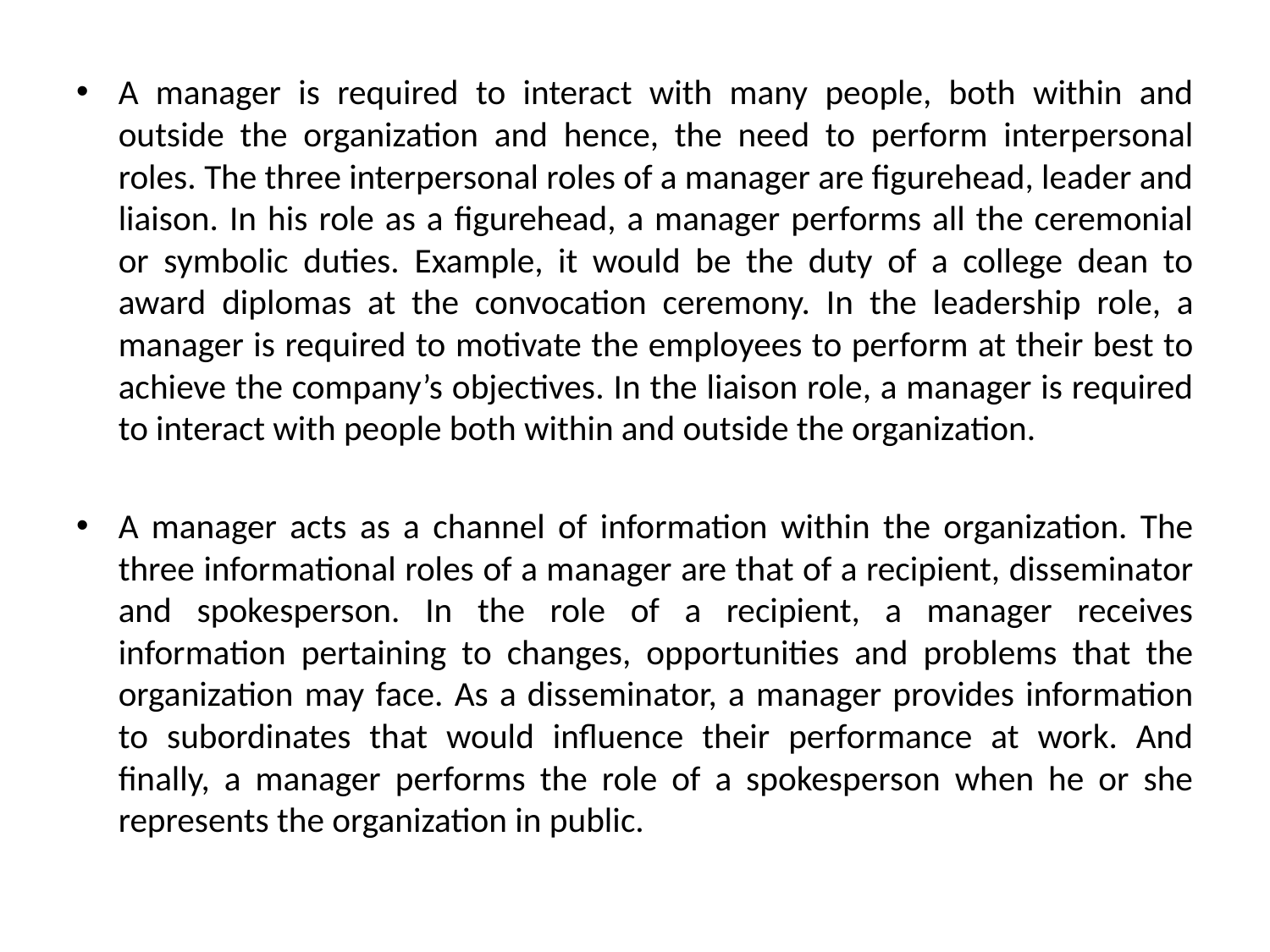

A manager is required to interact with many people, both within and outside the organization and hence, the need to perform interpersonal roles. The three interpersonal roles of a manager are figurehead, leader and liaison. In his role as a figurehead, a manager performs all the ceremonial or symbolic duties. Example, it would be the duty of a college dean to award diplomas at the convocation ceremony. In the leadership role, a manager is required to motivate the employees to perform at their best to achieve the company’s objectives. In the liaison role, a manager is required to interact with people both within and outside the organization.

A manager acts as a channel of information within the organization. The three informational roles of a manager are that of a recipient, disseminator and spokesperson. In the role of a recipient, a manager receives information pertaining to changes, opportunities and problems that the organization may face. As a disseminator, a manager provides information to subordinates that would influence their performance at work. And finally, a manager performs the role of a spokesperson when he or she represents the organization in public.